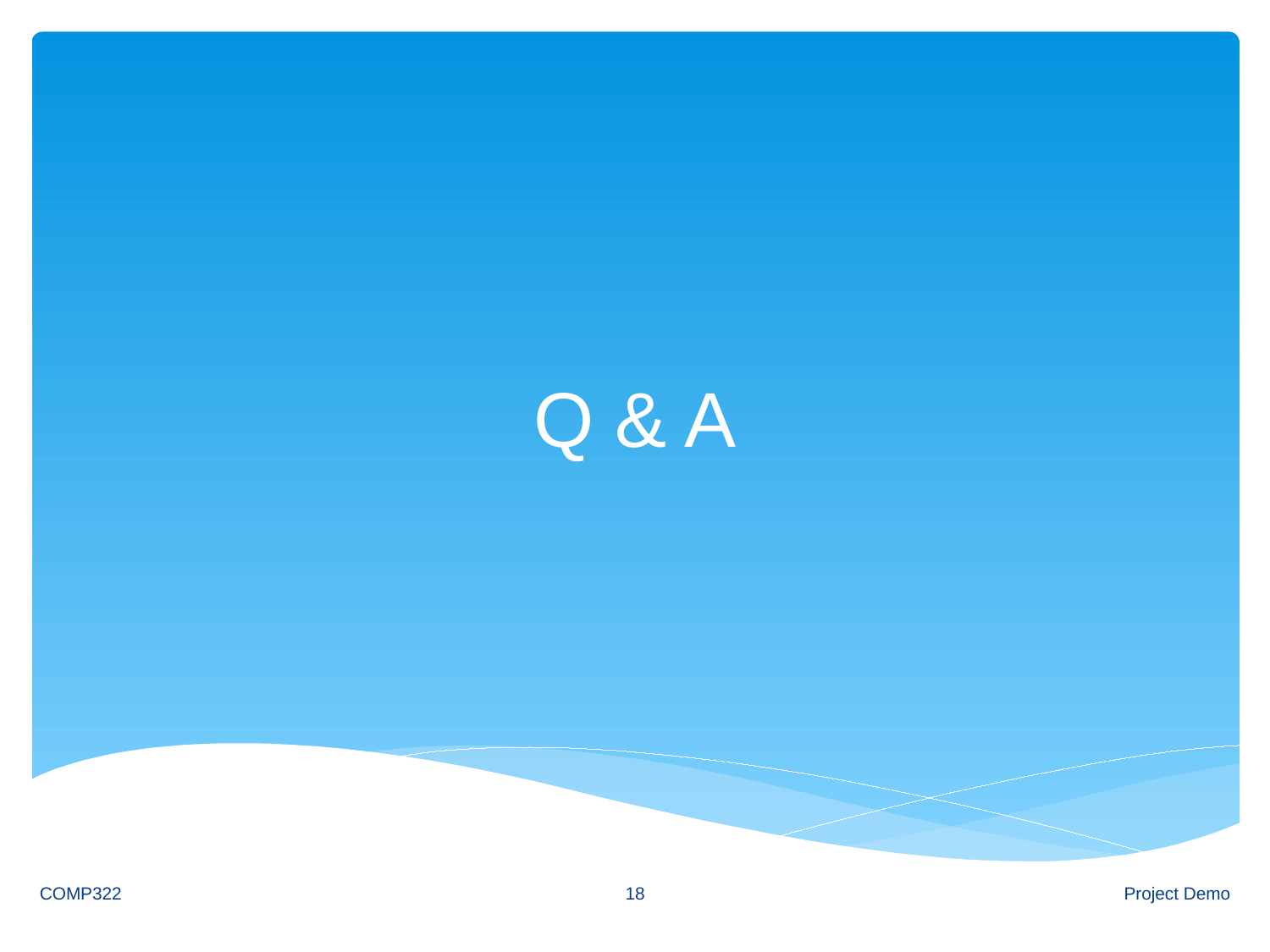

# Q & A
18
COMP322
Project Demo